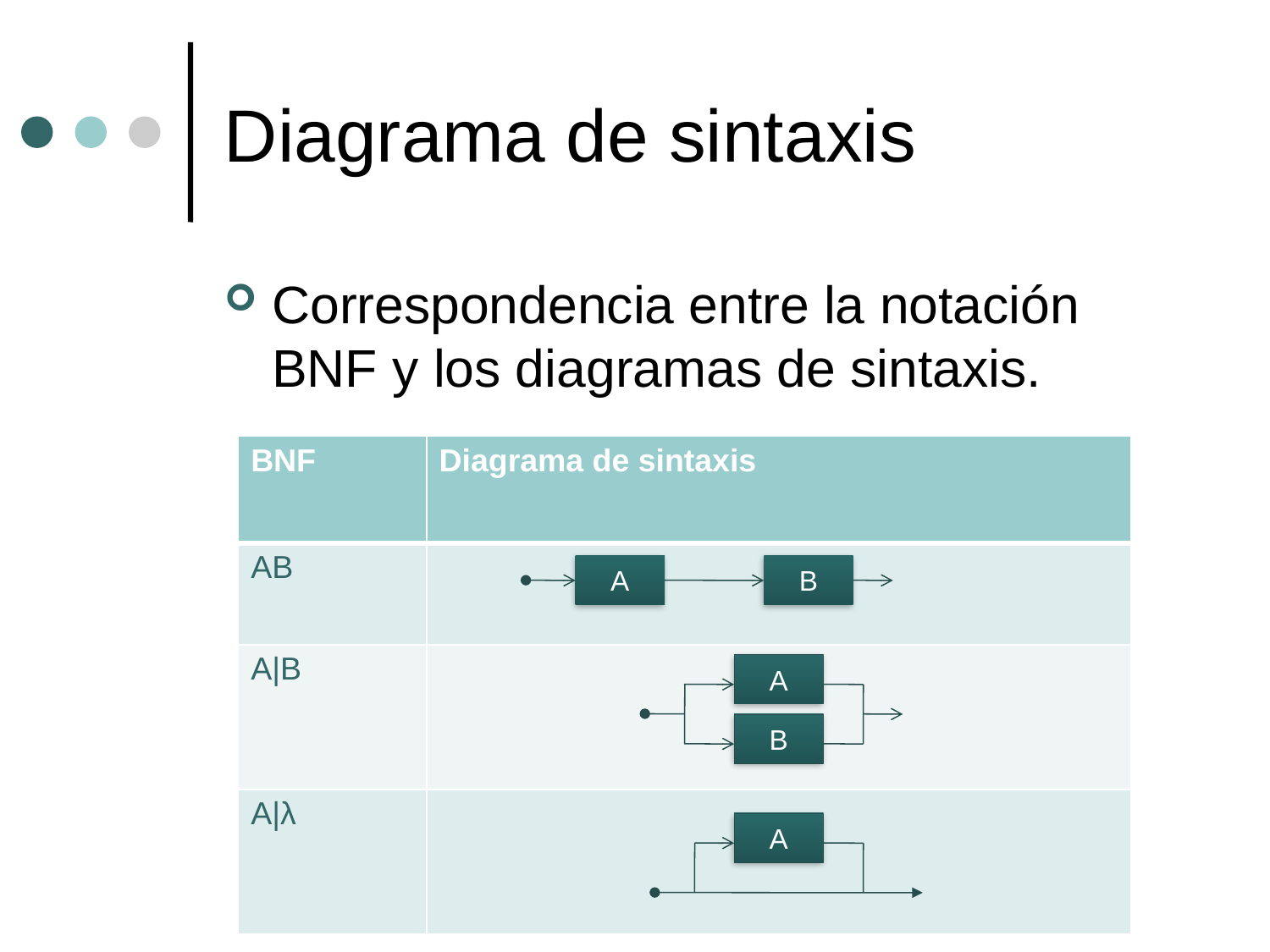

# Diagrama de sintaxis
Correspondencia entre la notación BNF y los diagramas de sintaxis.

| BNF | Diagrama de sintaxis |
| --- | --- |
| AB |  |
| A|B |  |
| A|λ |  |
A
B
A
B
A